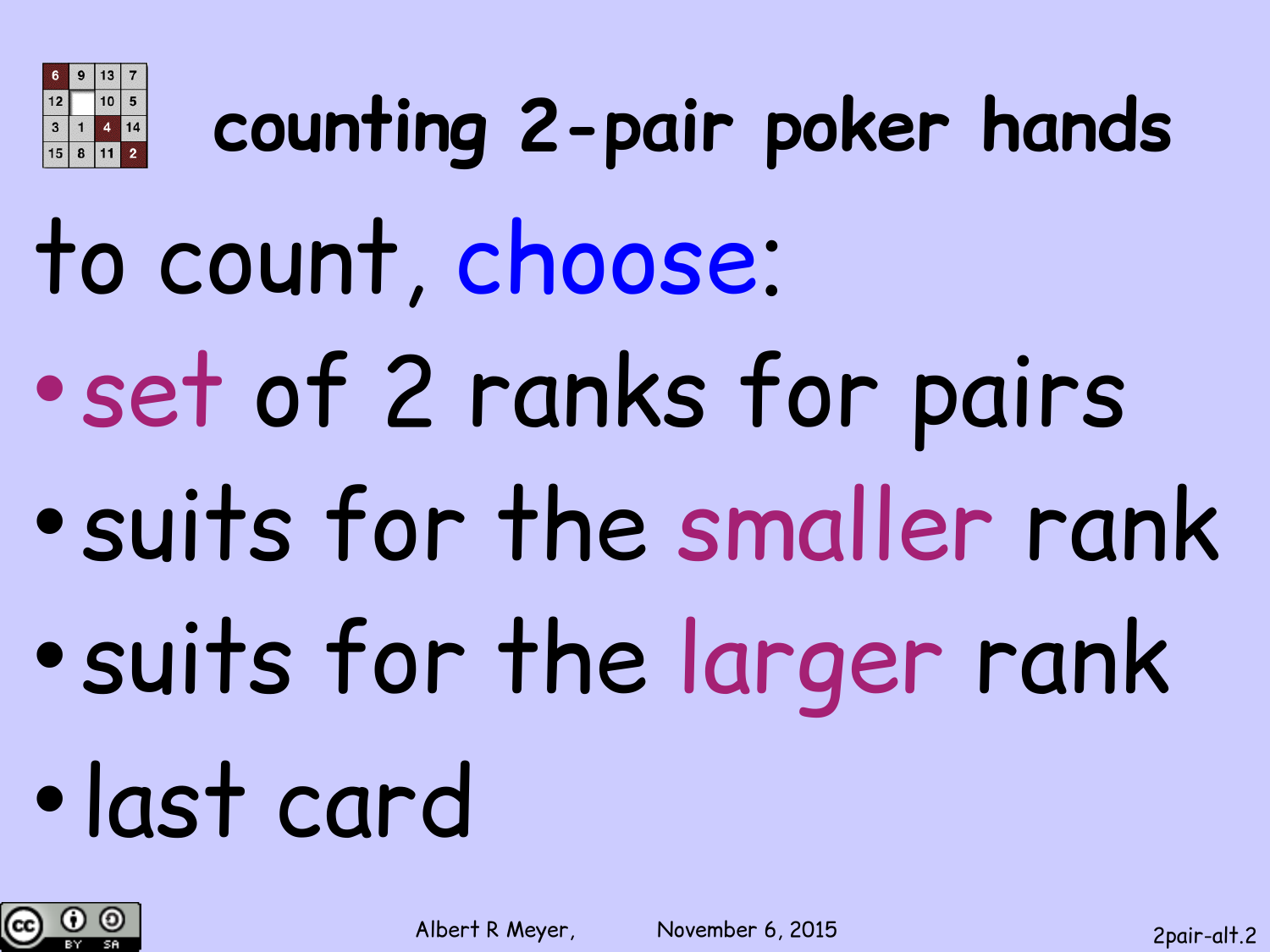

# counting 2-pair poker hands
to count, choose:
set of 2 ranks for pairs
suits for the smaller rank
suits for the larger rank
last card
2pair-alt.2